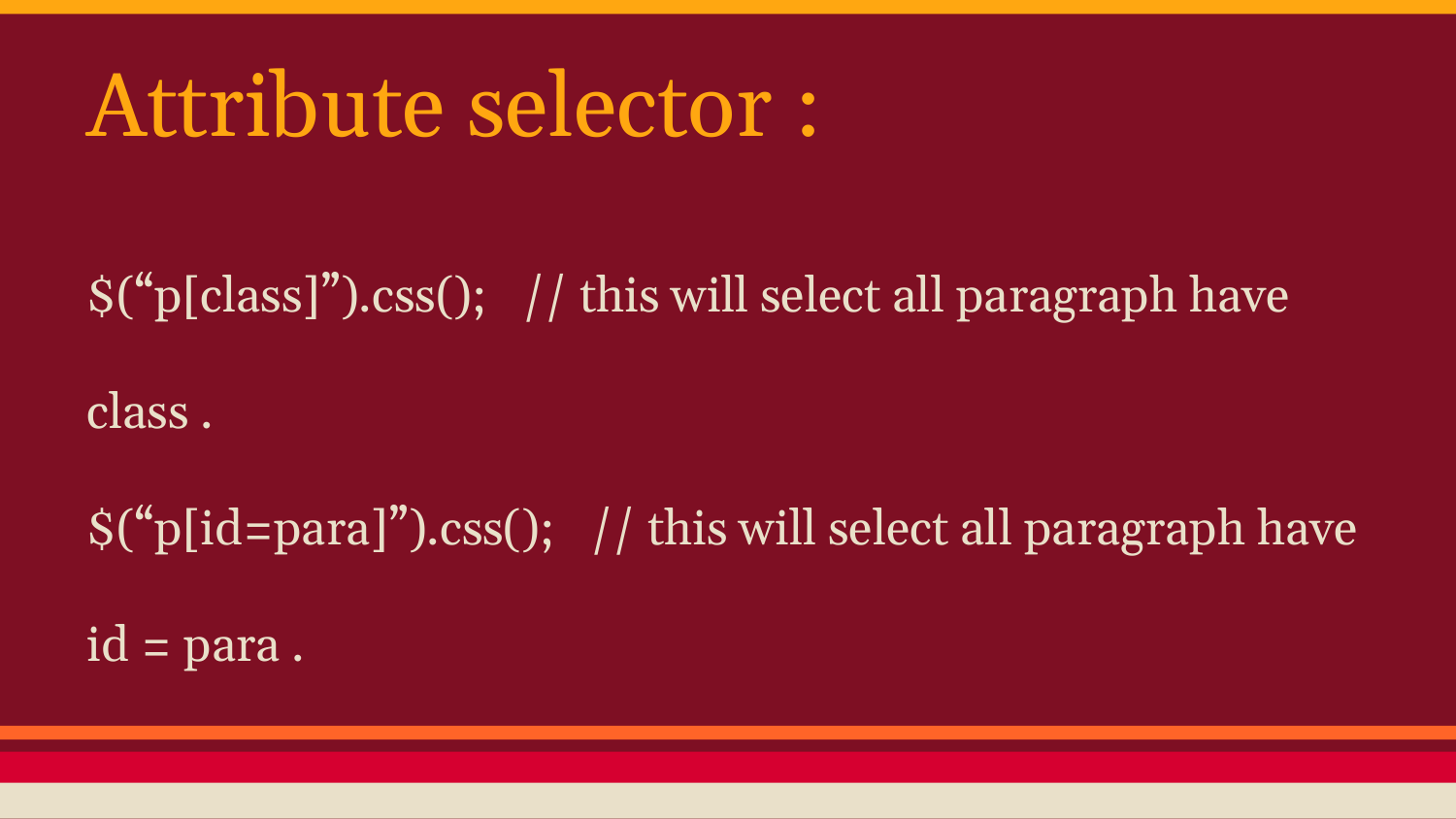

Attribute selector :
$(“p[class]”).css();   // this will select all paragraph have class .
$(“p[id=para]”).css();   // this will select all paragraph have id = para .